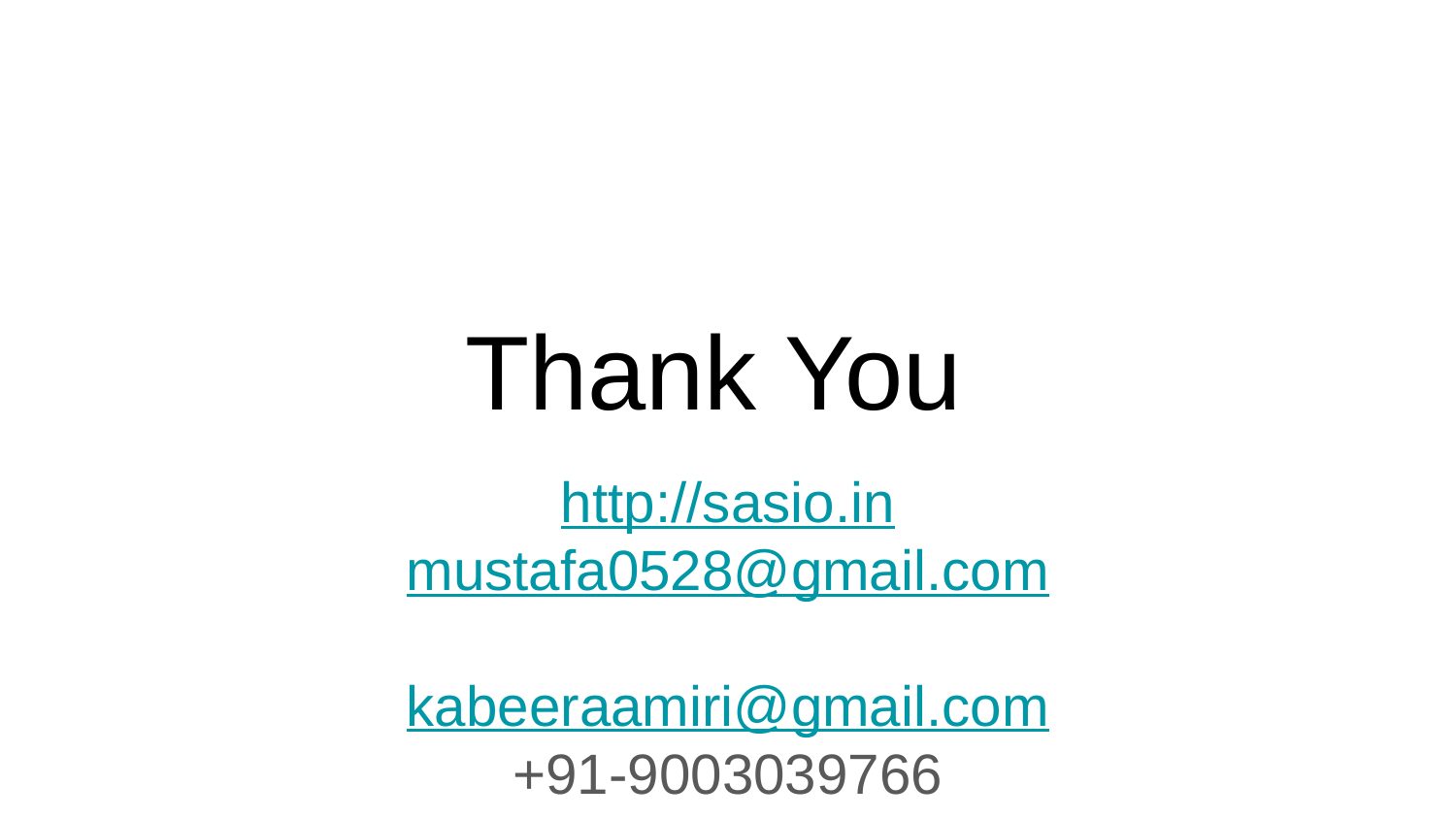

# Thank You
http://sasio.in
mustafa0528@gmail.com

kabeeraamiri@gmail.com
+91-9003039766